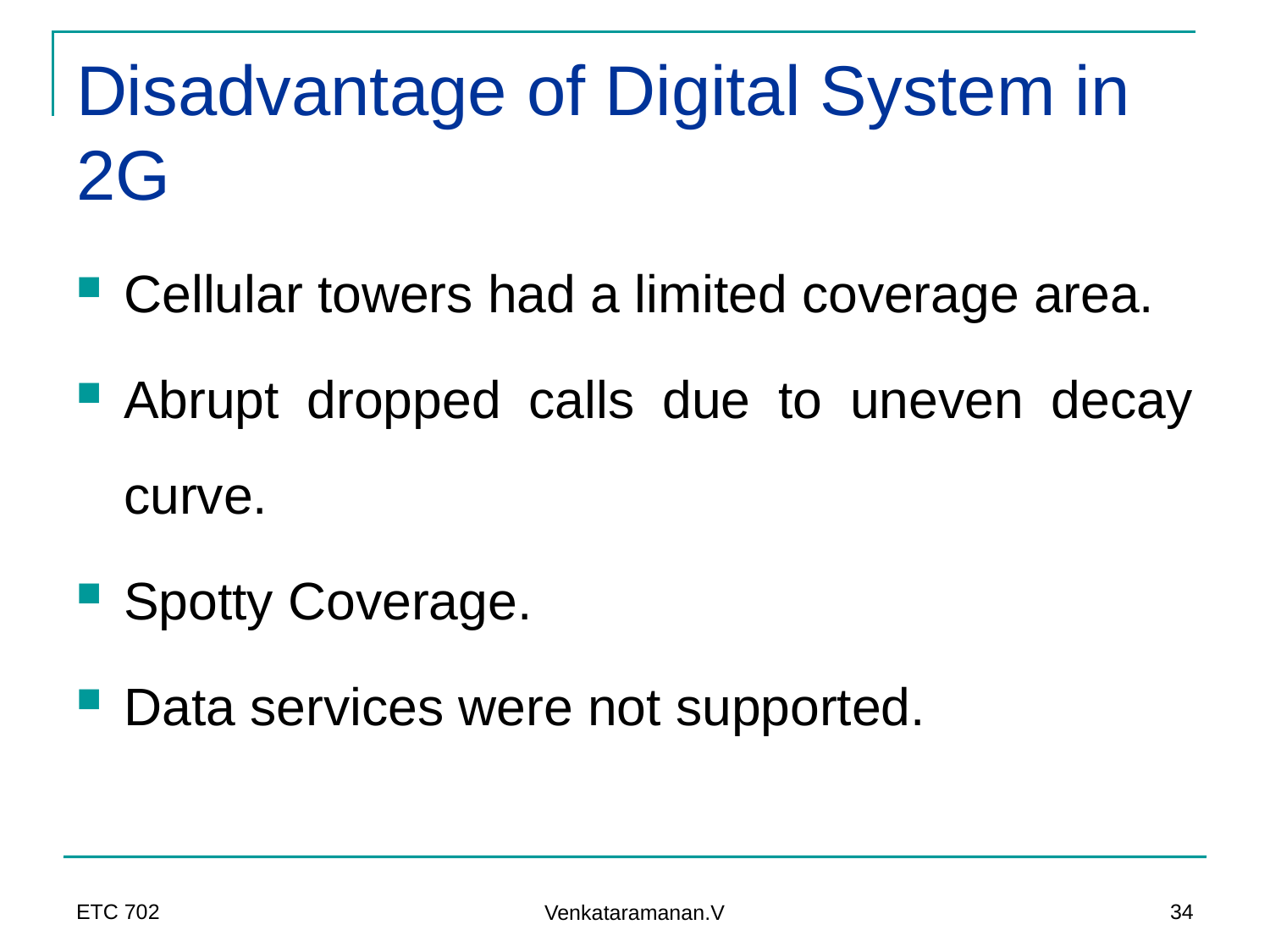

# Disadvantage of Digital System in 2G
Cellular towers had a limited coverage area.
Abrupt dropped calls due to uneven decay curve.
Spotty Coverage.
Data services were not supported.
ETC 702
34
Venkataramanan.V